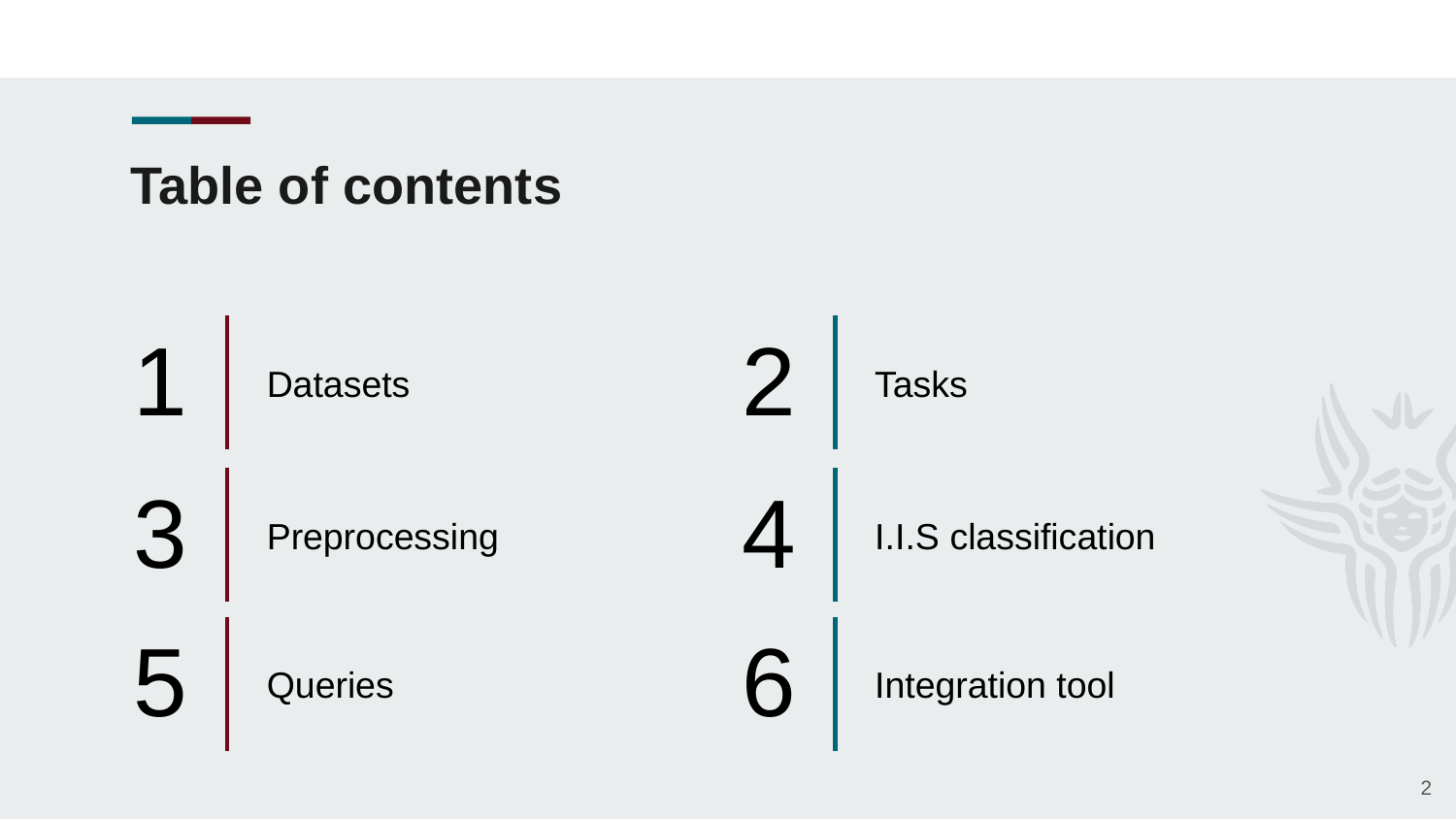

# Table of contents
Datasets
Tasks
Preprocessing
I.I.S classification
Queries
Integration tool
2